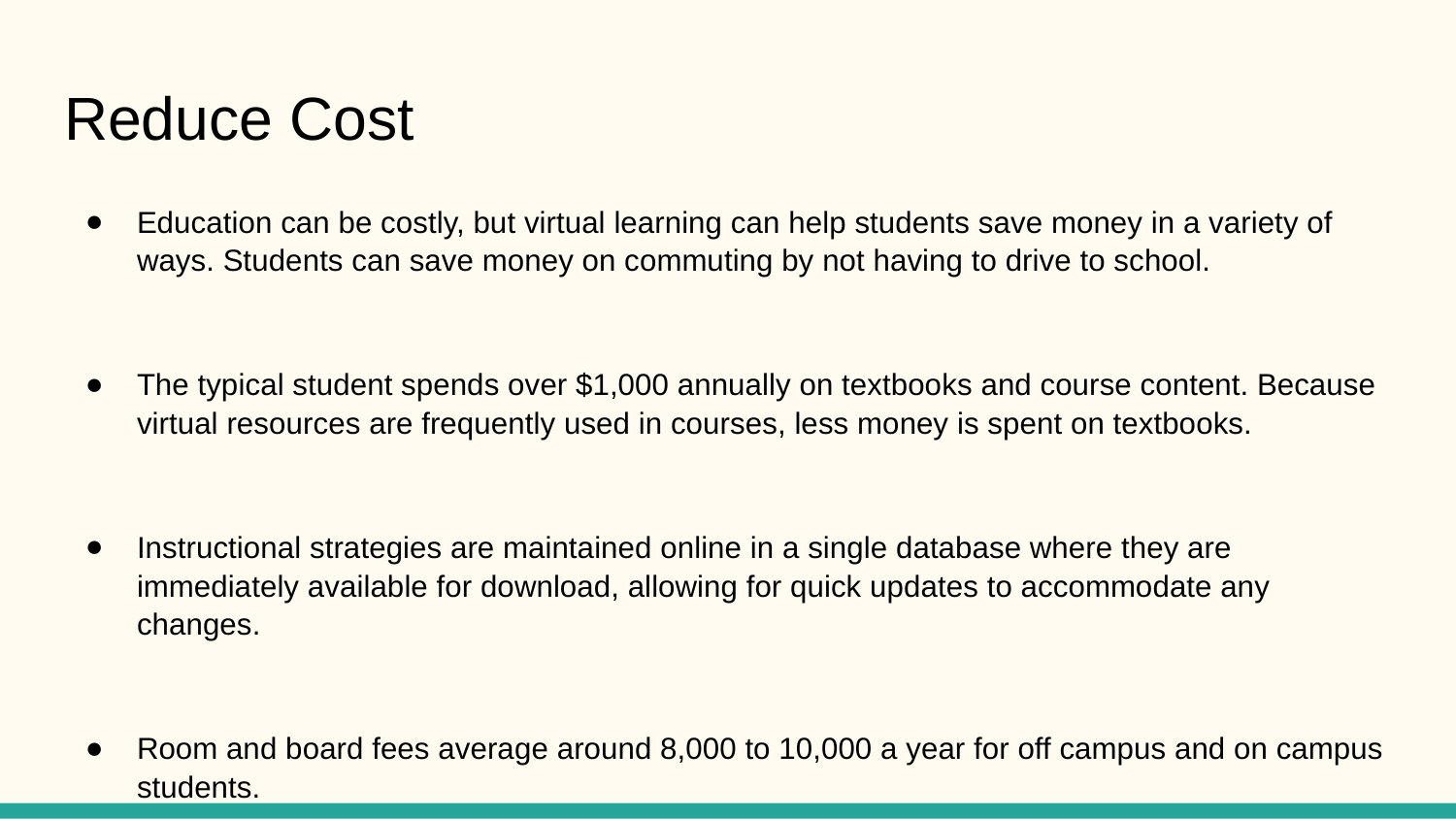

# Reduce Cost
Education can be costly, but virtual learning can help students save money in a variety of ways. Students can save money on commuting by not having to drive to school.

The typical student spends over $1,000 annually on textbooks and course content. Because virtual resources are frequently used in courses, less money is spent on textbooks.

Instructional strategies are maintained online in a single database where they are immediately available for download, allowing for quick updates to accommodate any changes.

Room and board fees average around 8,000 to 10,000 a year for off campus and on campus students.